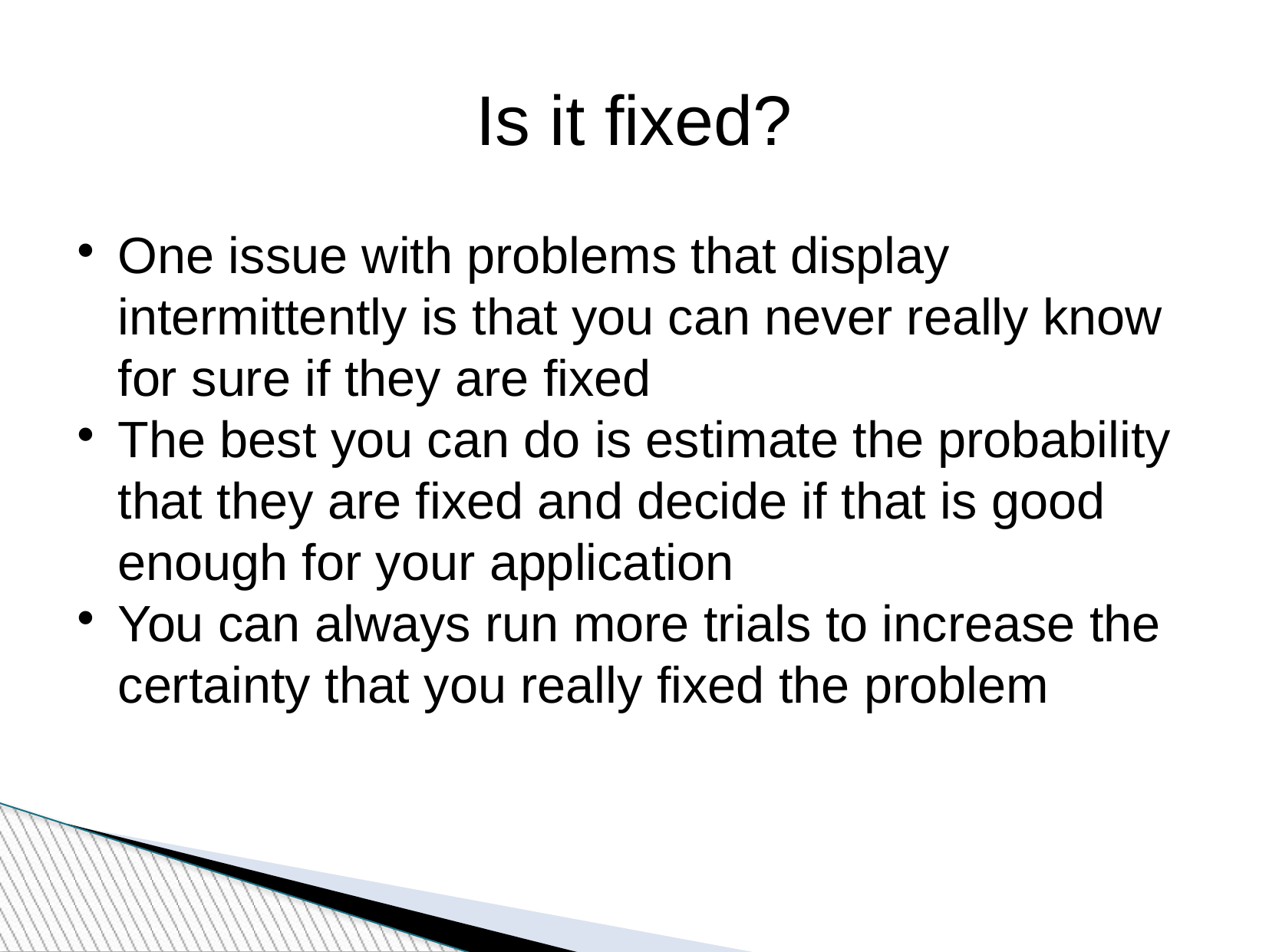

Is it fixed?
One issue with problems that display intermittently is that you can never really know for sure if they are fixed
The best you can do is estimate the probability that they are fixed and decide if that is good enough for your application
You can always run more trials to increase the certainty that you really fixed the problem